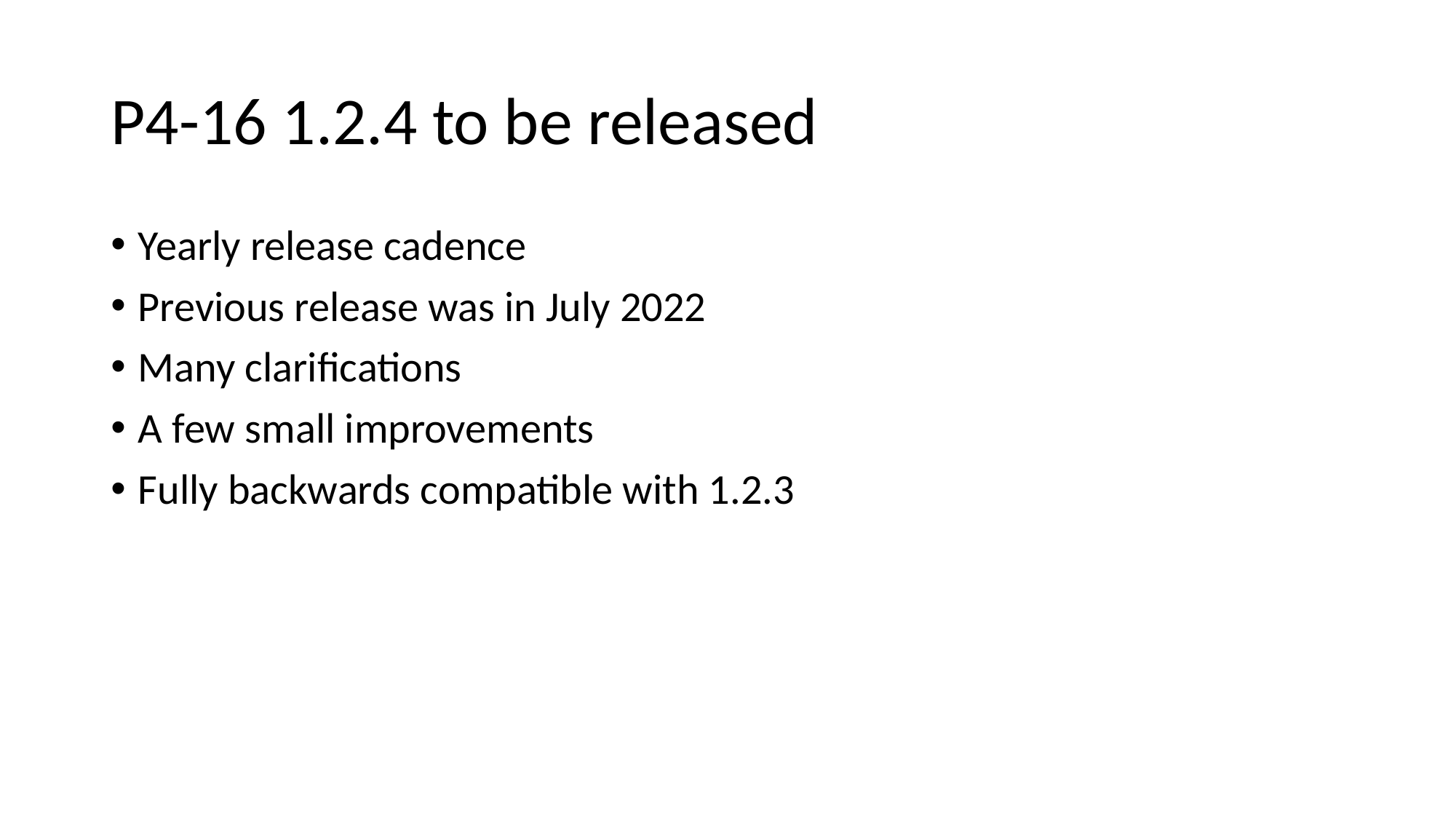

# P4-16 1.2.4 to be released
Yearly release cadence
Previous release was in July 2022
Many clarifications
A few small improvements
Fully backwards compatible with 1.2.3